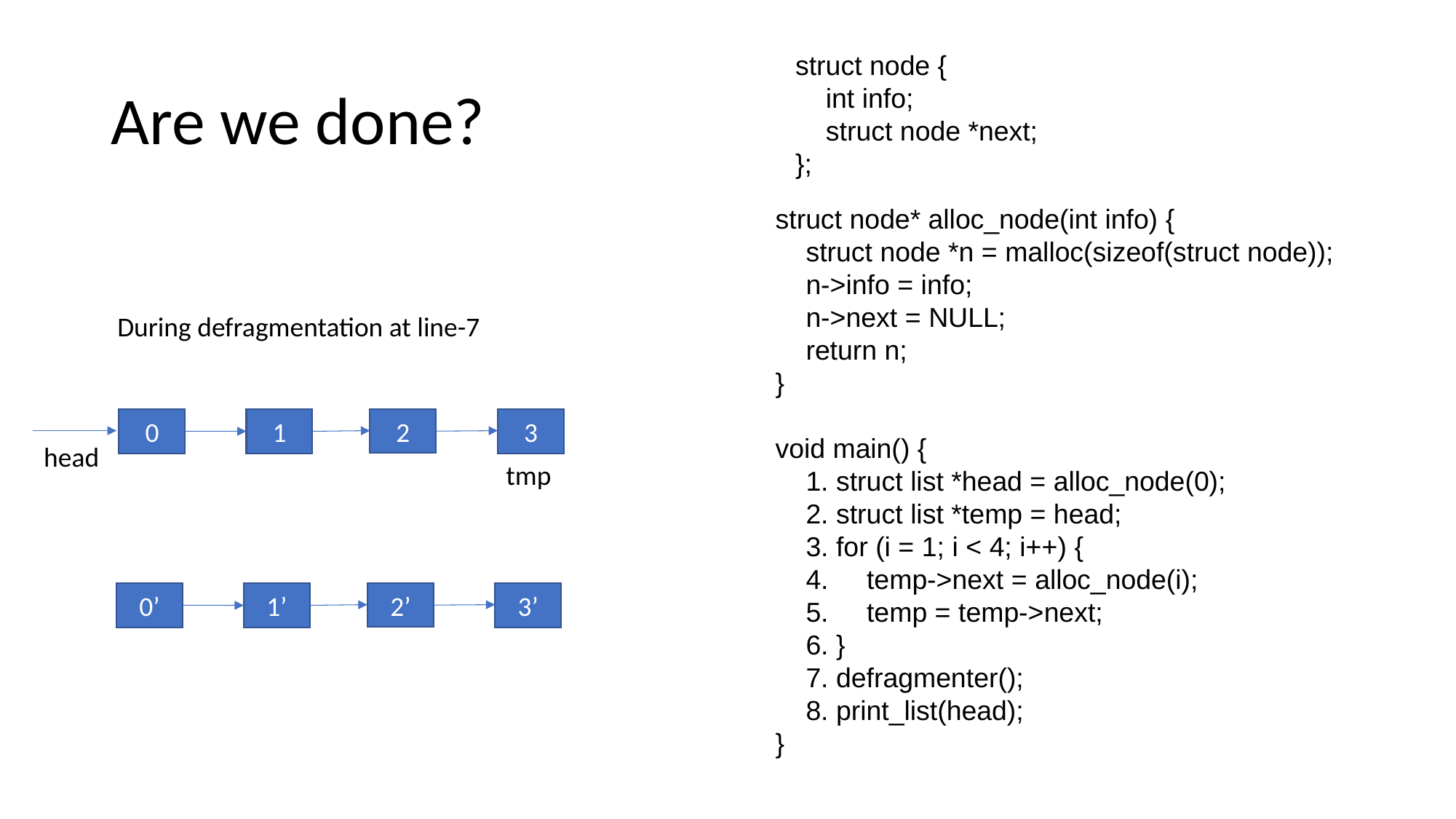

struct node {
    int info;
    struct node *next;
};

# Are we done?

struct node* alloc_node(int info) {
    struct node *n = malloc(sizeof(struct node));
    n->info = info;
    n->next = NULL;
    return n;
}

void main() {
    1. struct list *head = alloc_node(0);
    2. struct list *temp = head;
    3. for (i = 1; i < 4; i++) {
    4.     temp->next = alloc_node(i);
    5.     temp = temp->next;
    6. }
    7. defragmenter();
    8. print_list(head);
}
During defragmentation at line-7
2
0
3
1
head
tmp
2’
0’
3’
1’